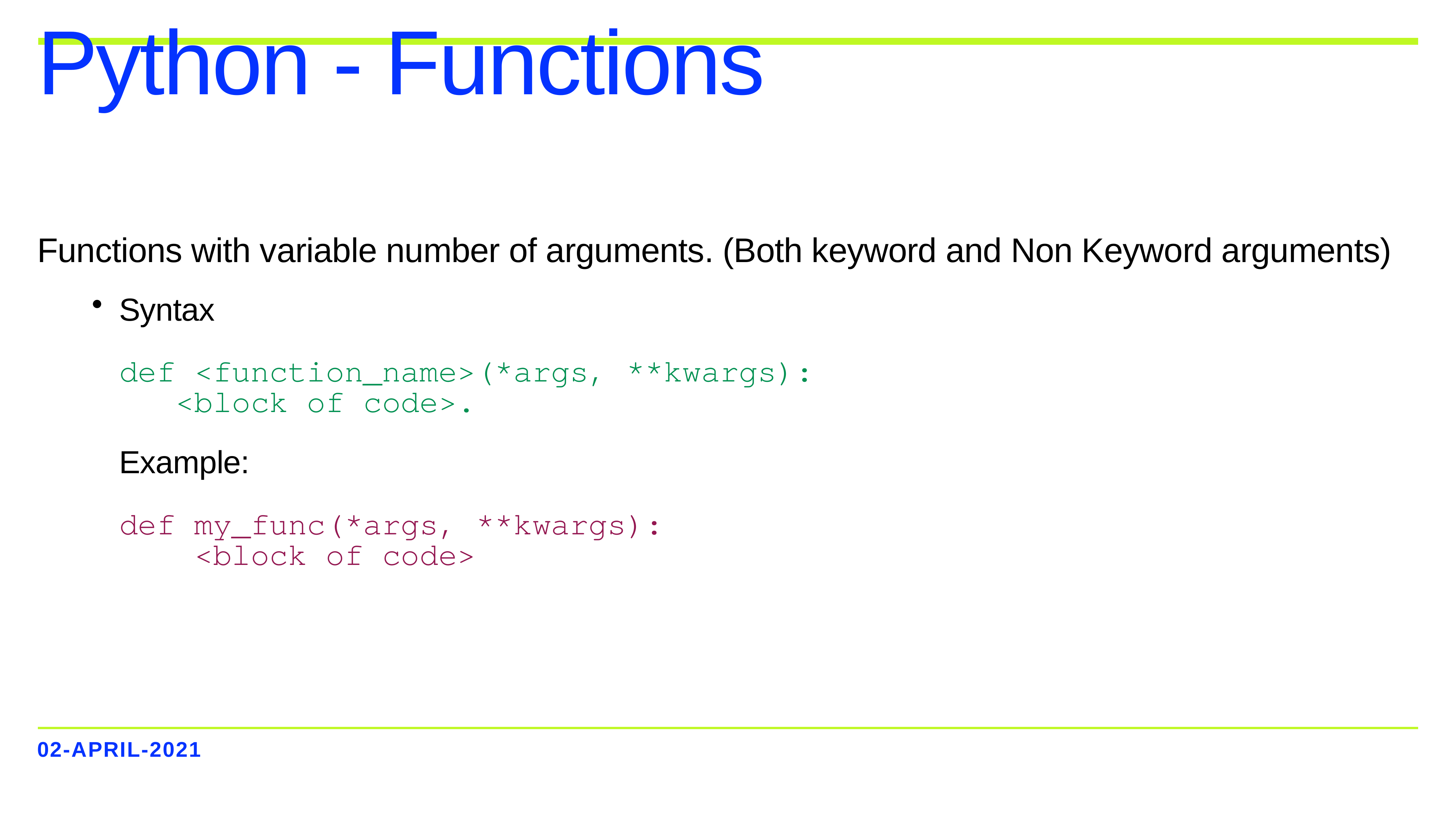

# Python - Functions
Functions with variable number of arguments. (Both keyword and Non Keyword arguments)
Syntax
def <function_name>(*args, **kwargs):
   <block of code>.
Example:
def my_func(*args, **kwargs):
    <block of code>
02-APRIL-2021